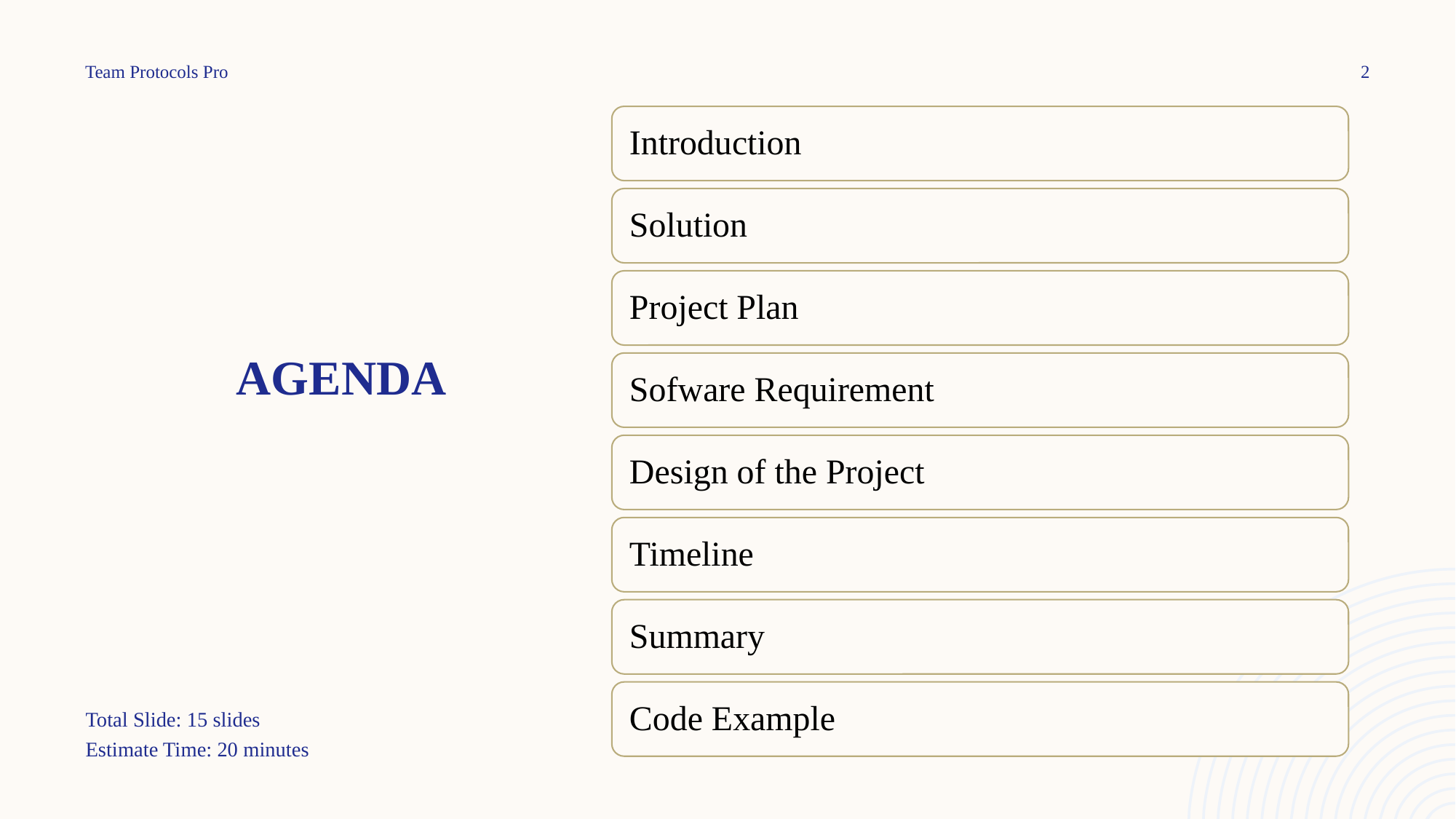

Team Protocols Pro
2
Introduction​
Solution
​Project Plan
Sofware Requirement
Design of the Project
Timeline
​Summary
Code Example​
# AGENDA
Total Slide: 15 slides
Estimate Time: 20 minutes